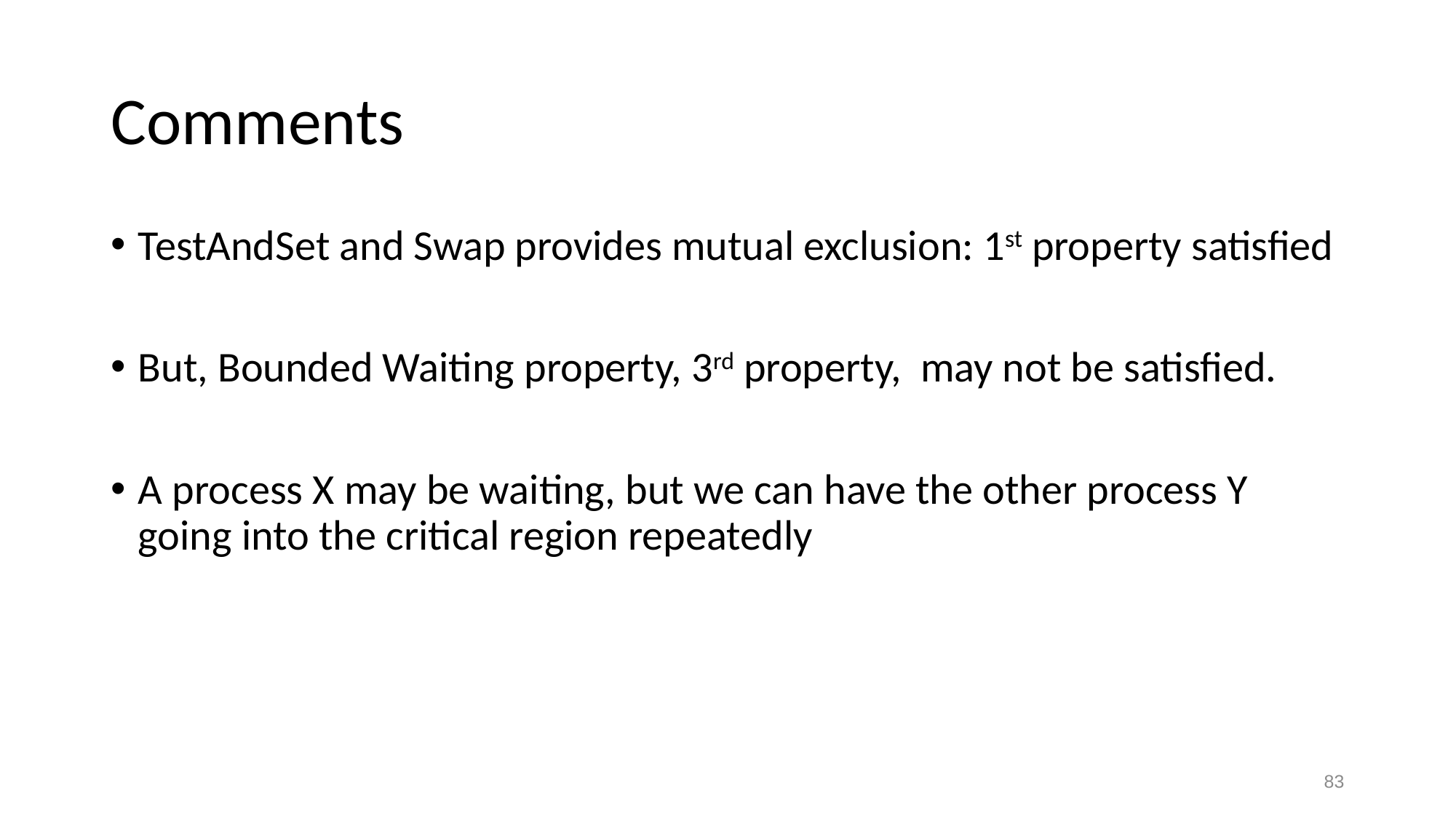

# Comments
TestAndSet and Swap provides mutual exclusion: 1st property satisfied

But, Bounded Waiting property, 3rd property,  may not be satisfied.

A process X may be waiting, but we can have the other process Y going into the critical region repeatedly
83